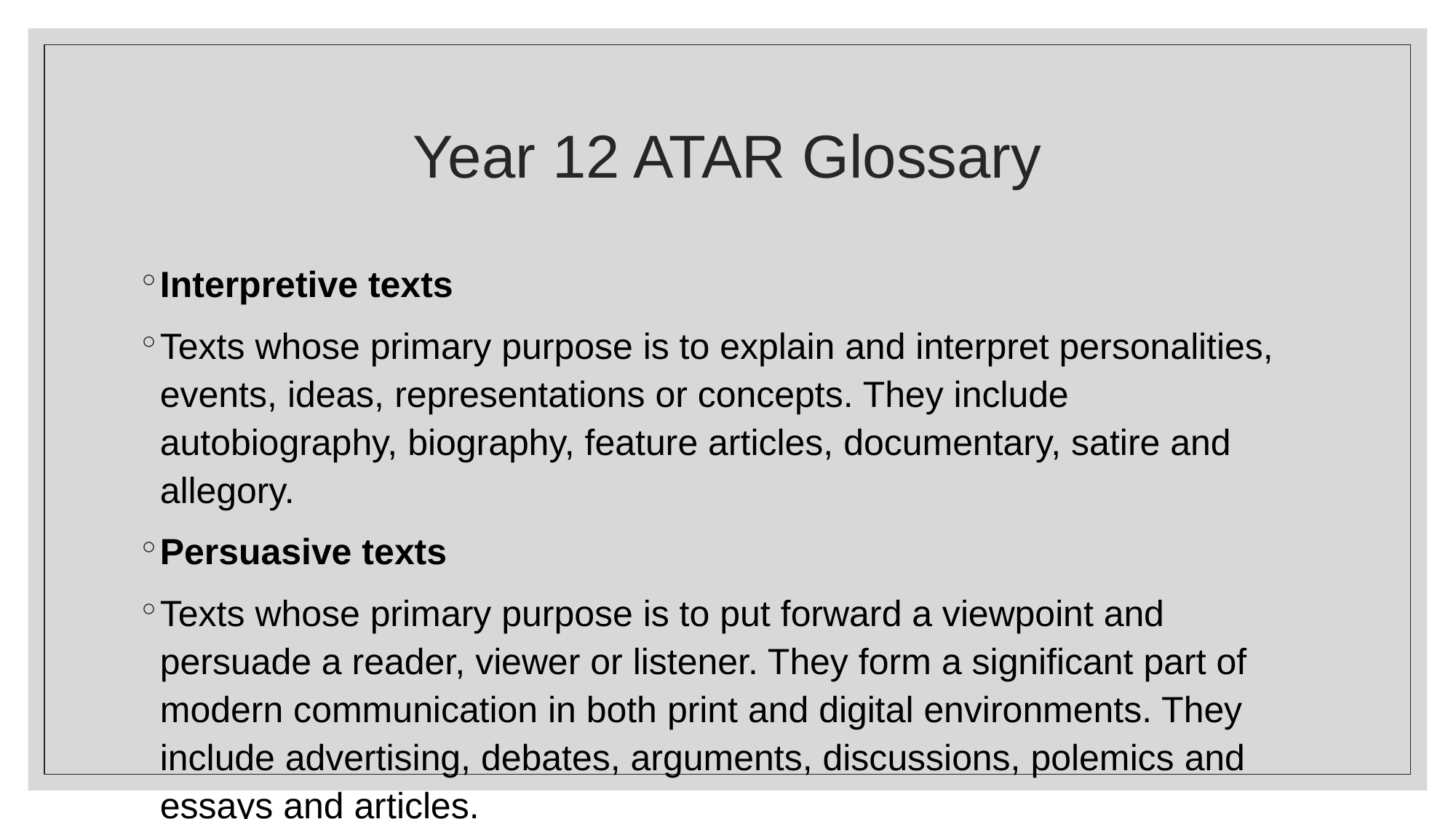

# Year 12 ATAR Glossary
Interpretive texts
Texts whose primary purpose is to explain and interpret personalities, events, ideas, representations or concepts. They include autobiography, biography, feature articles, documentary, satire and allegory.
Persuasive texts
Texts whose primary purpose is to put forward a viewpoint and persuade a reader, viewer or listener. They form a significant part of modern communication in both print and digital environments. They include advertising, debates, arguments, discussions, polemics and essays and articles.